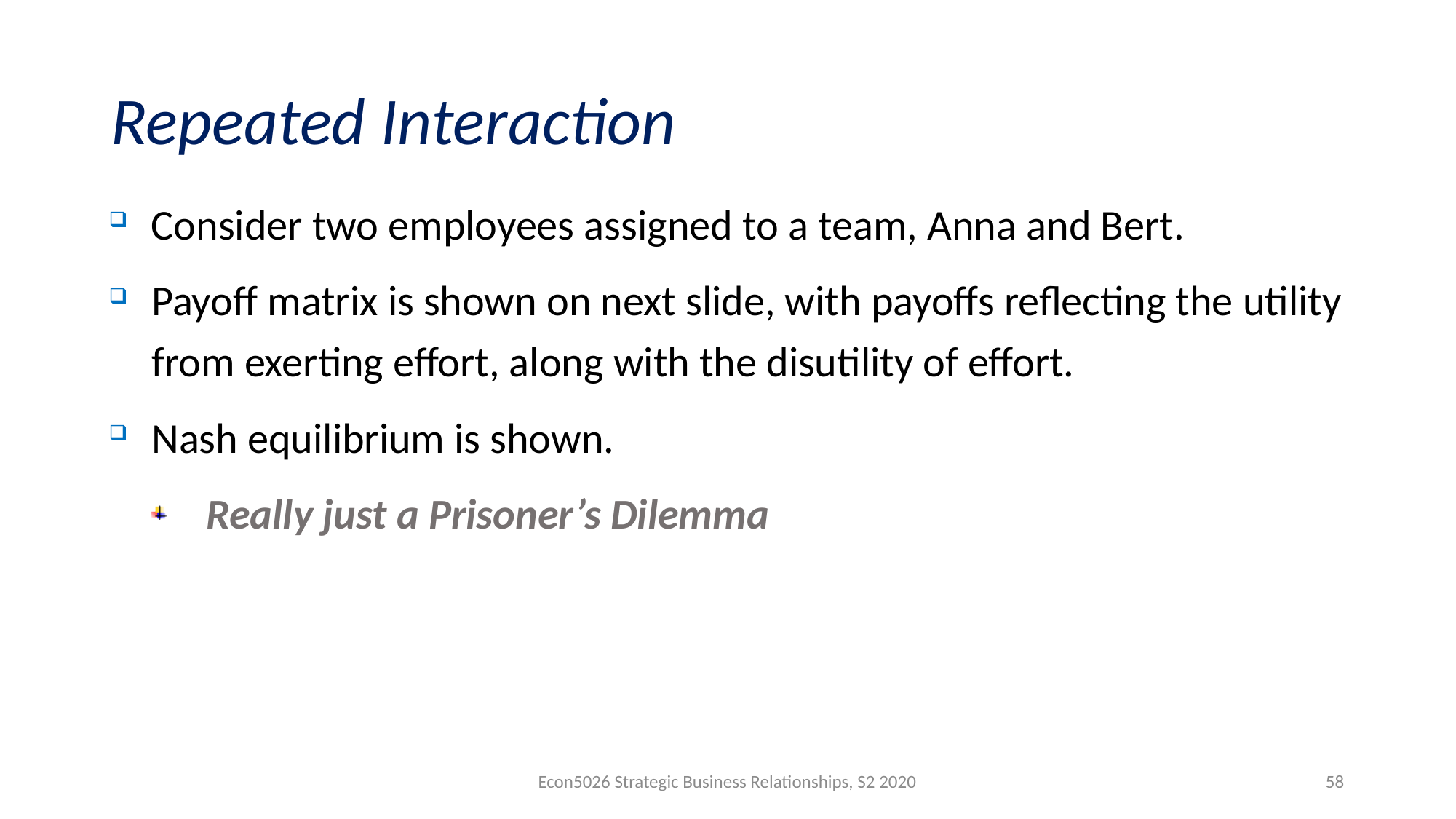

# Repeated Interaction
Consider two employees assigned to a team, Anna and Bert.
Payoff matrix is shown on next slide, with payoffs reflecting the utility from exerting effort, along with the disutility of effort.
Nash equilibrium is shown.
Really just a Prisoner’s Dilemma

Econ5026 Strategic Business Relationships, S2 2020
58